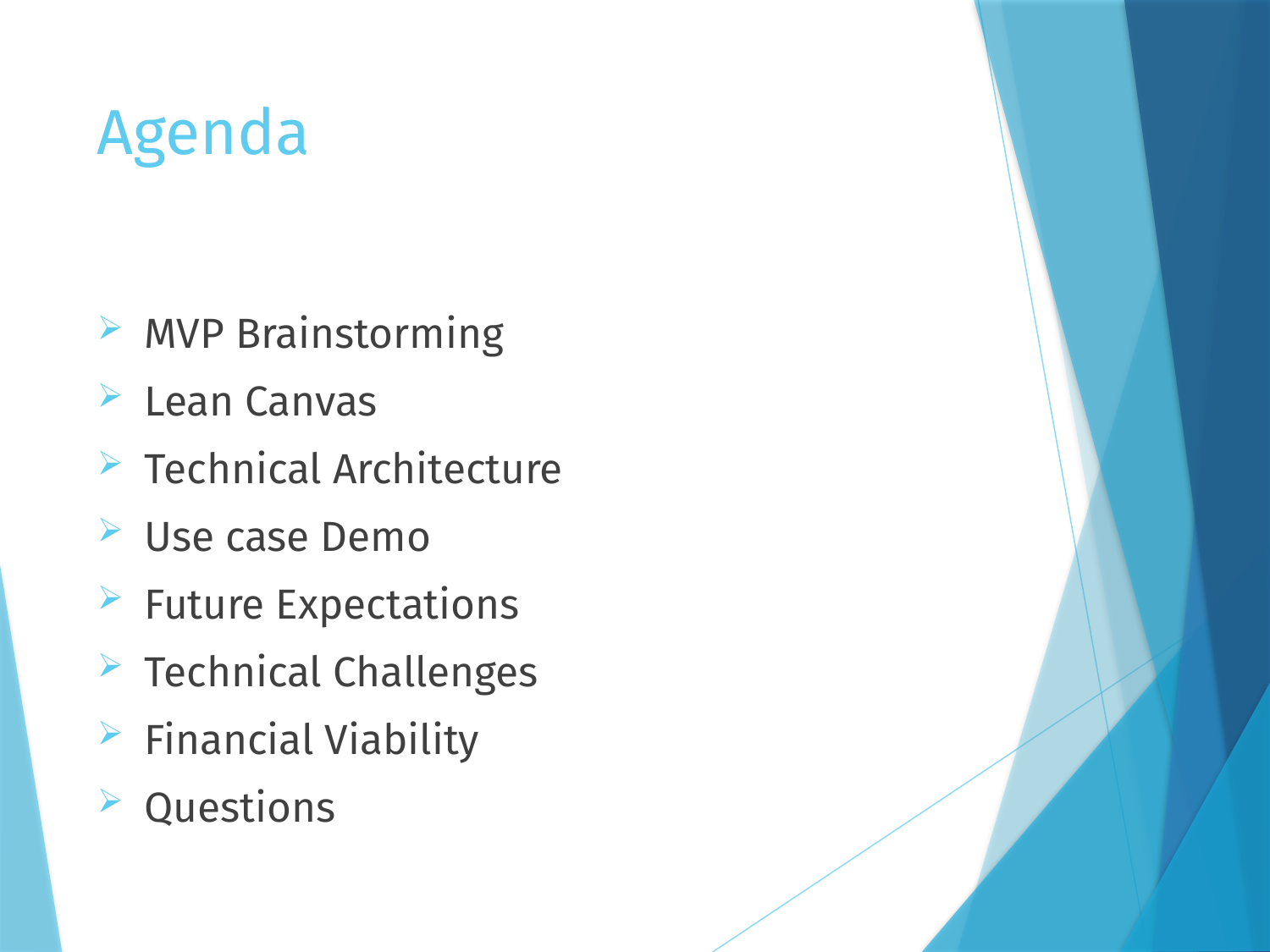

# Agenda
MVP Brainstorming
Lean Canvas
Technical Architecture
Use case Demo
Future Expectations
Technical Challenges
Financial Viability
Questions